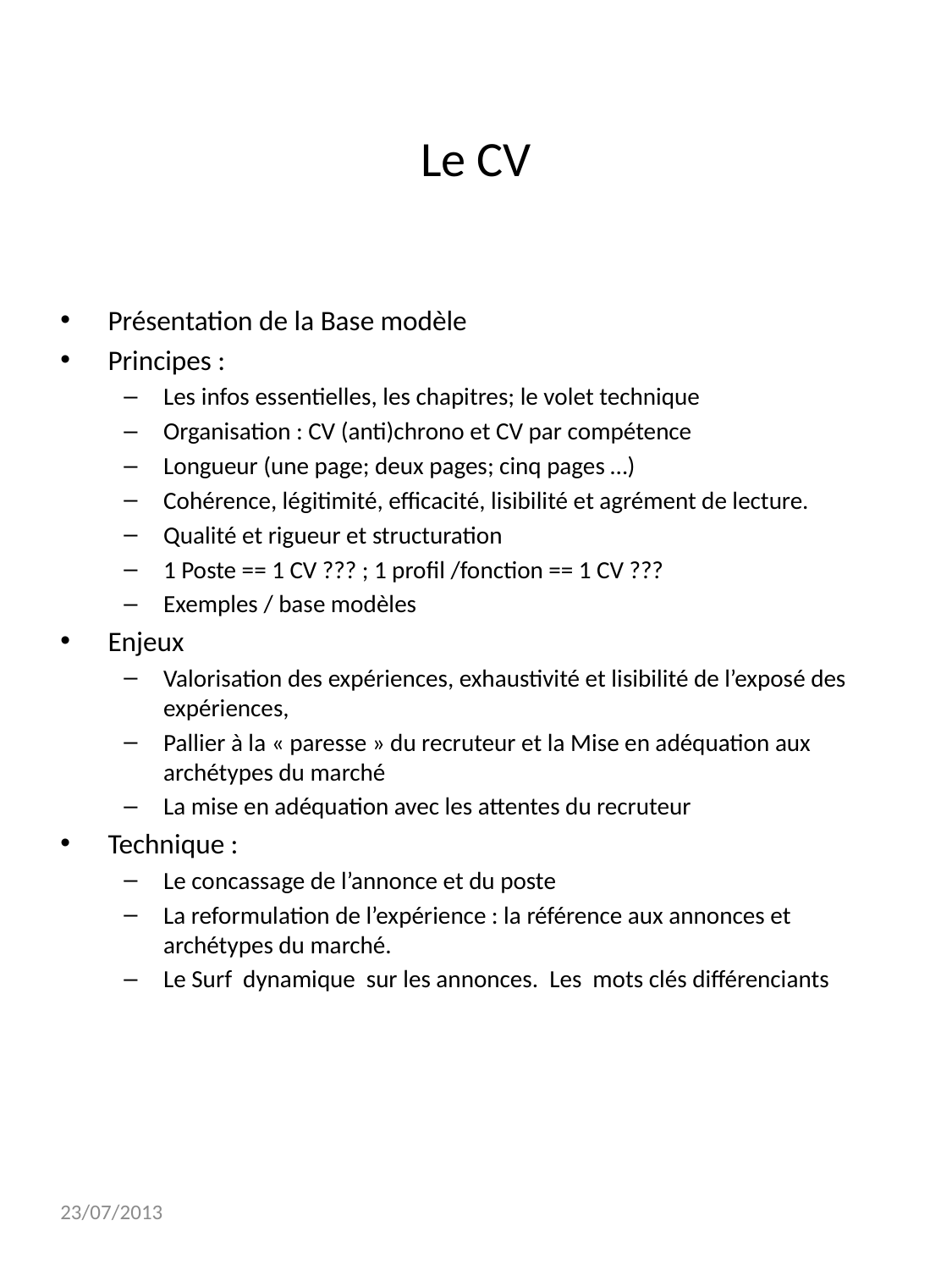

# Le CV
Présentation de la Base modèle
Principes :
Les infos essentielles, les chapitres; le volet technique
Organisation : CV (anti)chrono et CV par compétence
Longueur (une page; deux pages; cinq pages …)
Cohérence, légitimité, efficacité, lisibilité et agrément de lecture.
Qualité et rigueur et structuration
1 Poste == 1 CV ??? ; 1 profil /fonction == 1 CV ???
Exemples / base modèles
Enjeux
Valorisation des expériences, exhaustivité et lisibilité de l’exposé des expériences,
Pallier à la « paresse » du recruteur et la Mise en adéquation aux archétypes du marché
La mise en adéquation avec les attentes du recruteur
Technique :
Le concassage de l’annonce et du poste
La reformulation de l’expérience : la référence aux annonces et archétypes du marché.
Le Surf  dynamique  sur les annonces.  Les  mots clés différenciants

23/07/2013